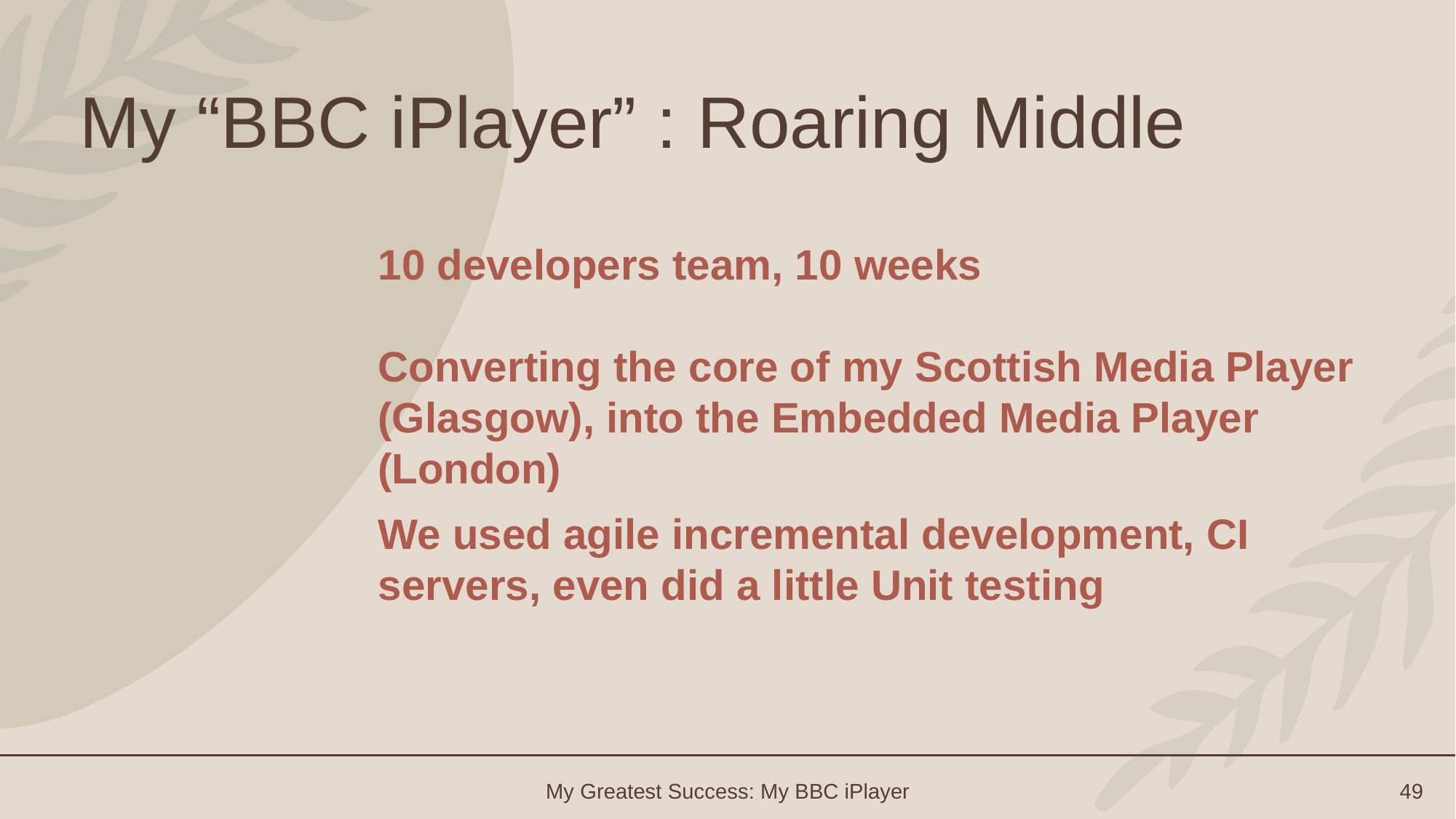

# My “BBC iPlayer” : Roaring Middle

10 developers team, 10 weeks
Converting the core of my Scottish Media Player (Glasgow), into the Embedded Media Player (London)
We used agile incremental development, CI servers, even did a little Unit testing

My Greatest Success: My BBC iPlayer
49